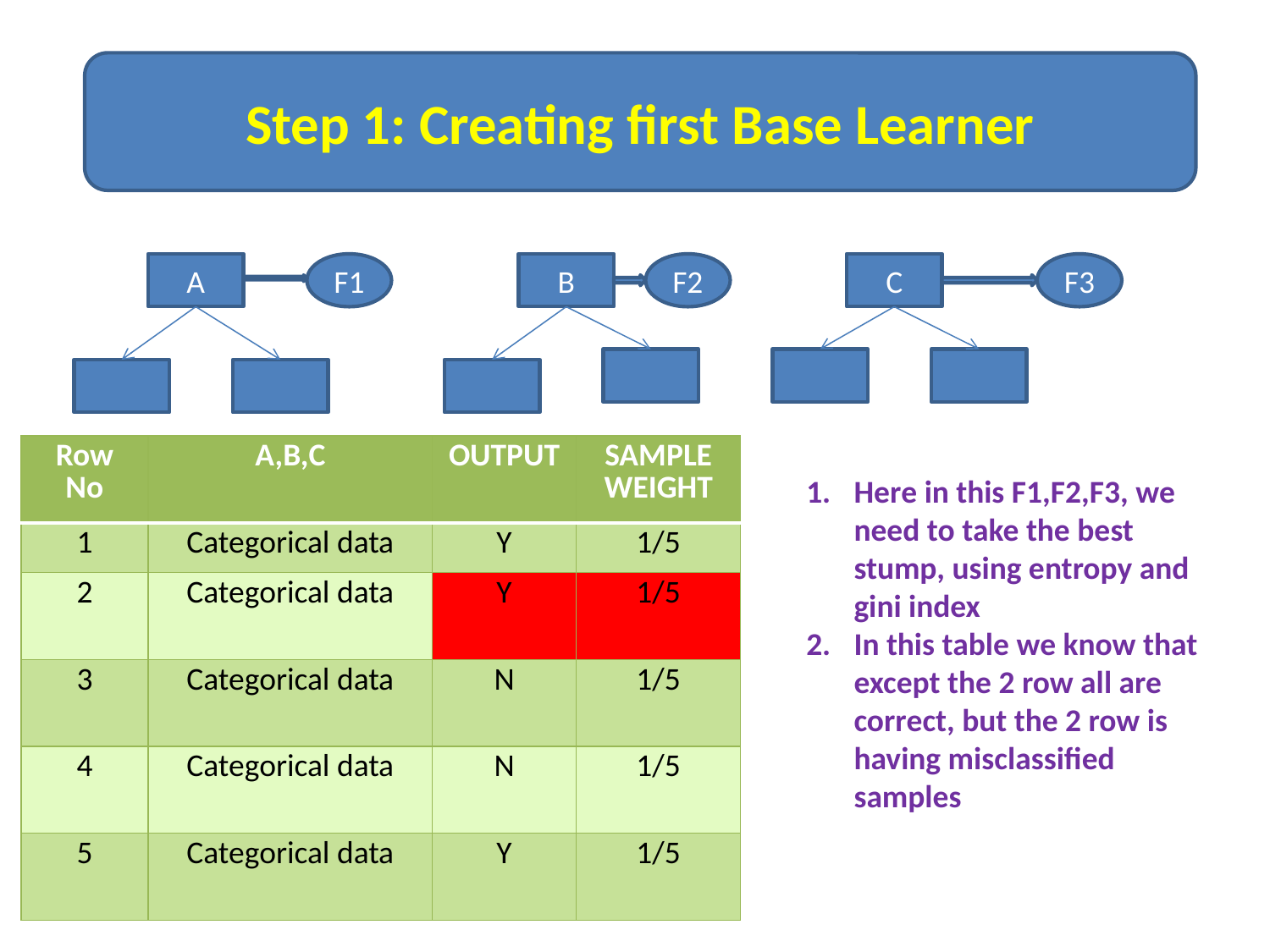

Step 1: Creating first Base Learner
A
F1
B
F2
C
F3

| Row No | A,B,C | OUTPUT | SAMPLE WEIGHT |
| --- | --- | --- | --- |
| 1 | Categorical data | Y | 1/5 |
| 2 | Categorical data | Y | 1/5 |
| 3 | Categorical data | N | 1/5 |
| 4 | Categorical data | N | 1/5 |
| 5 | Categorical data | Y | 1/5 |
Here in this F1,F2,F3, we need to take the best stump, using entropy and gini index
In this table we know that except the 2 row all are correct, but the 2 row is having misclassified samples